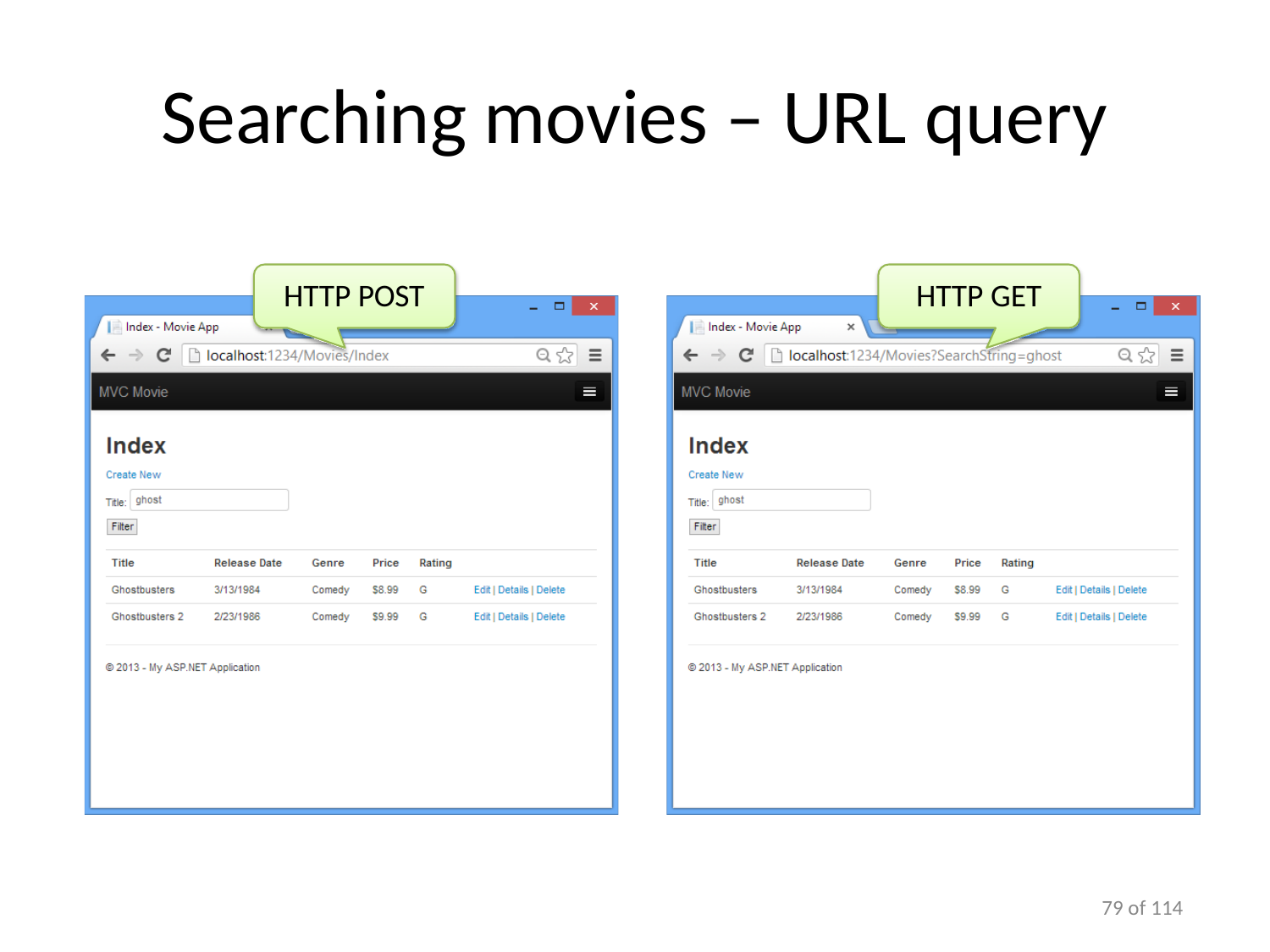

# Searching movies – URL query

HTTP POST
HTTP GET

79 of 114